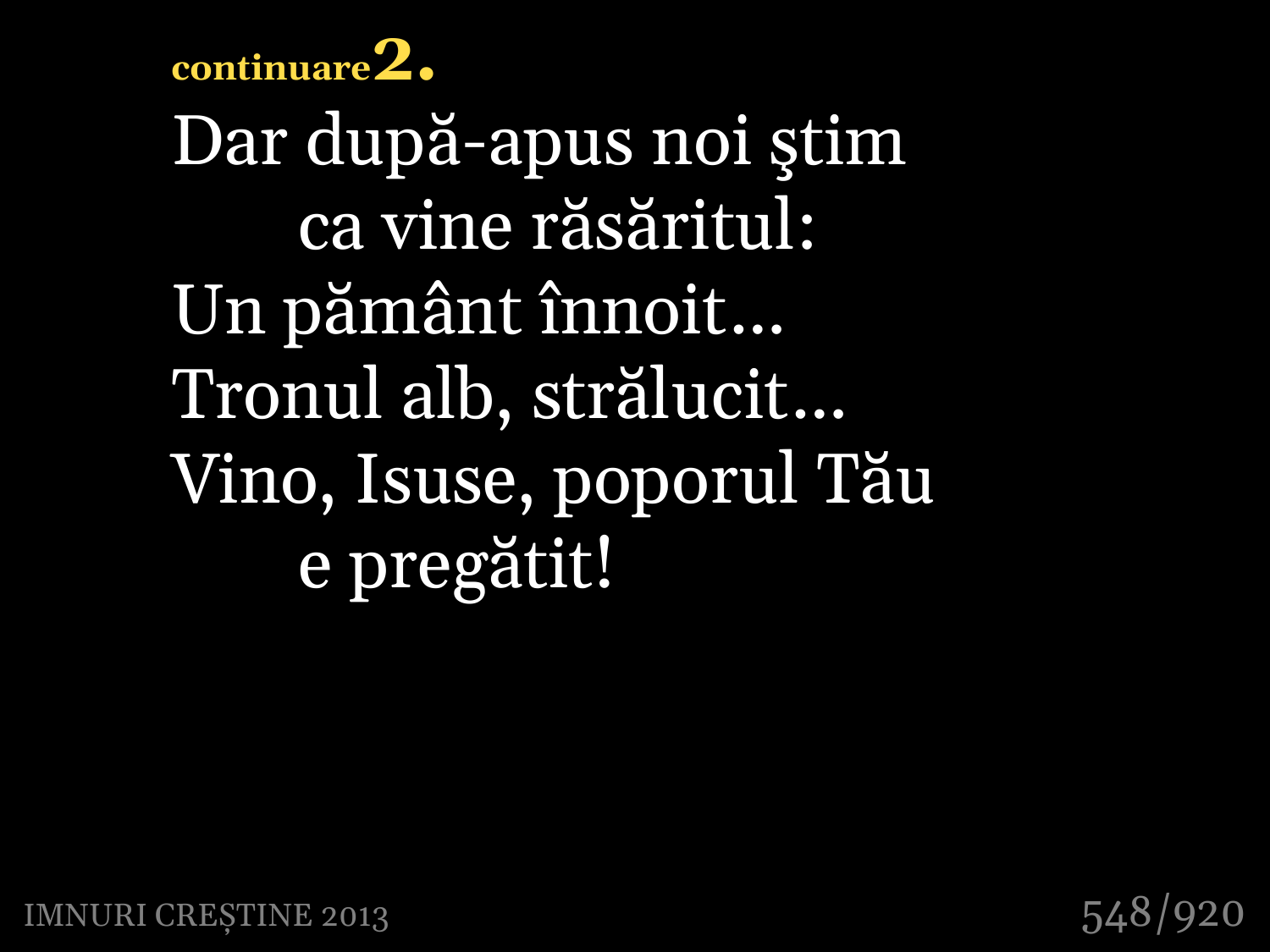

continuare2.
Dar după-apus noi ştim
	ca vine răsăritul:
Un pământ înnoit…
Tronul alb, strălucit…
Vino, Isuse, poporul Tău
	e pregătit!
548/920
IMNURI CREȘTINE 2013